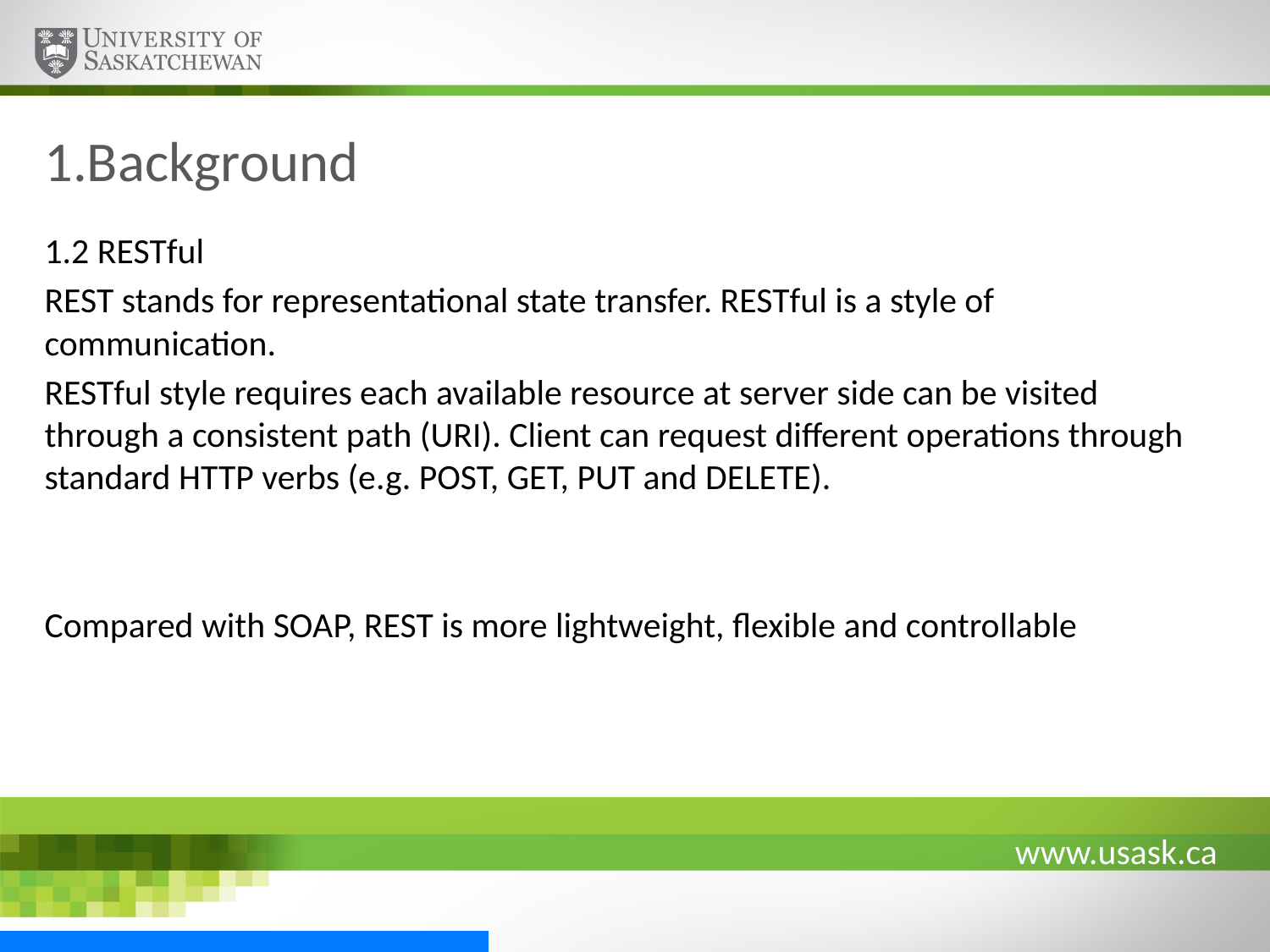

# 1.Background
1.2 RESTful
REST stands for representational state transfer. RESTful is a style of communication.
RESTful style requires each available resource at server side can be visited through a consistent path (URI). Client can request different operations through standard HTTP verbs (e.g. POST, GET, PUT and DELETE).

Compared with SOAP, REST is more lightweight, flexible and controllable